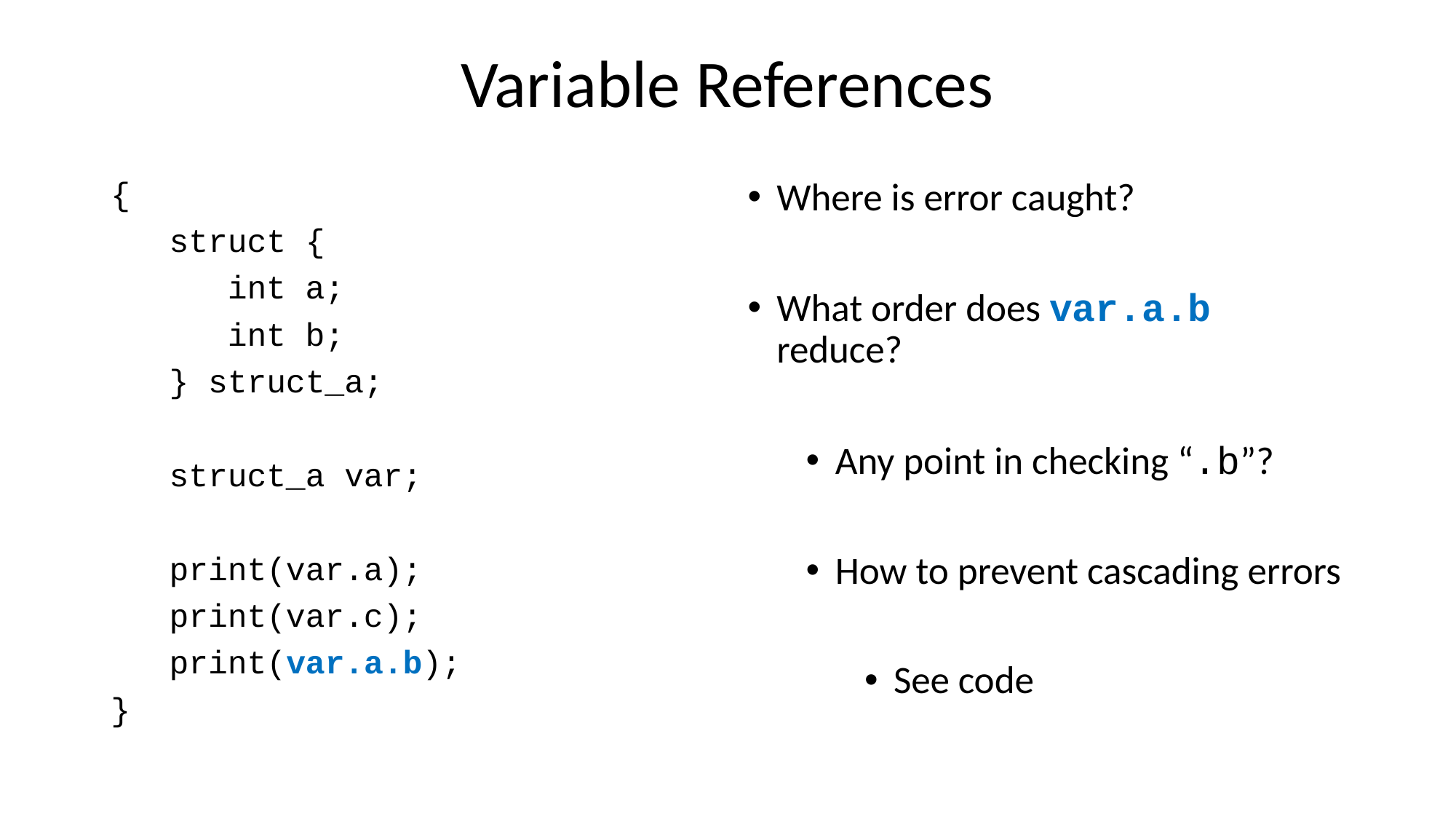

# Variable References
{
   struct {
      int a;
      int b;
   } struct_a;

   struct_a var;

   print(var.a);
   print(var.c);
   print(var.a.b);
}
Where is error caught?

What order does var.a.b reduce?

Any point in checking “.b”?

How to prevent cascading errors

See code